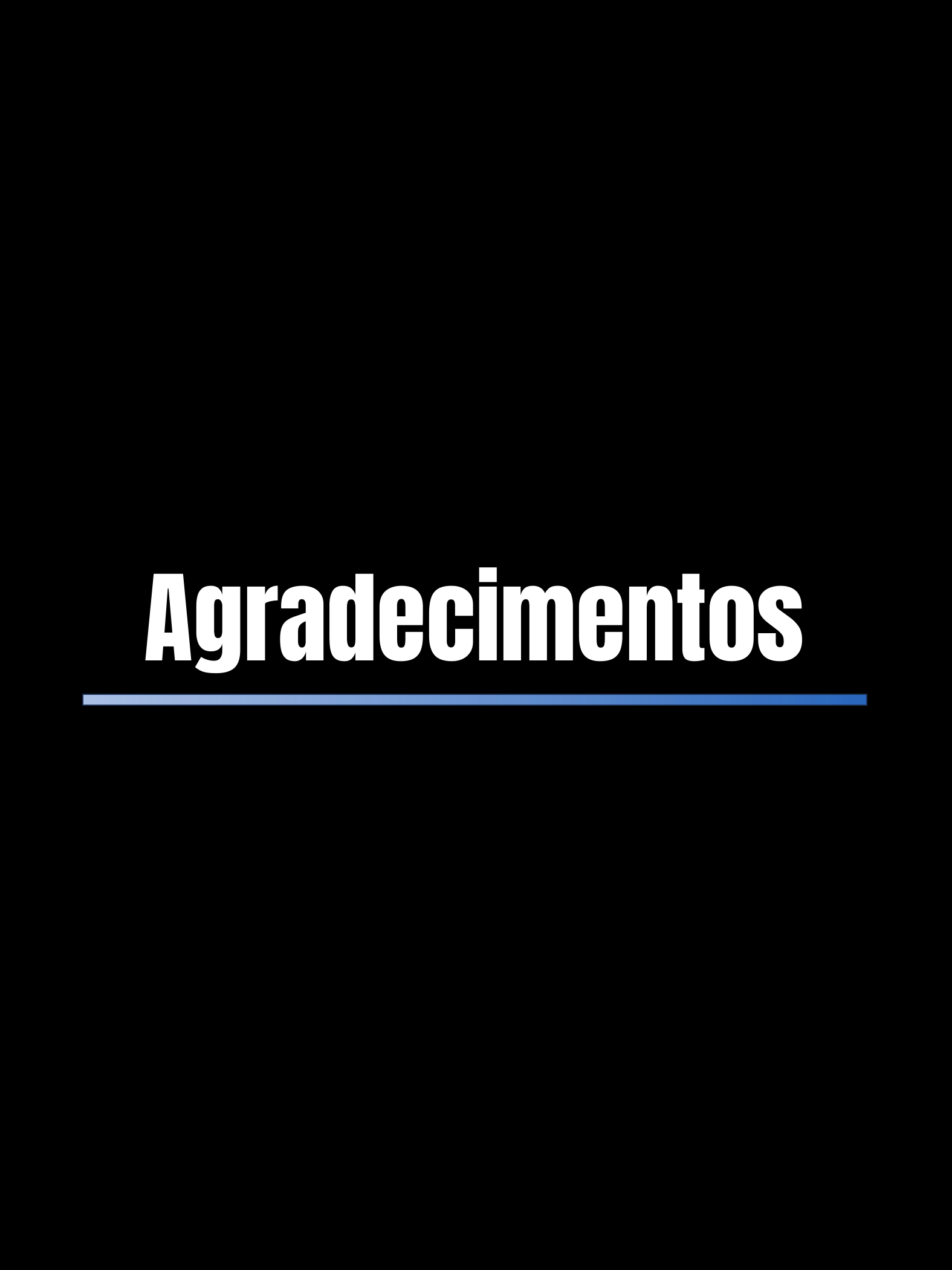

Agradecimentos

RAMIFICAÇÕES DA IA - RAFAEL SOUZA
15